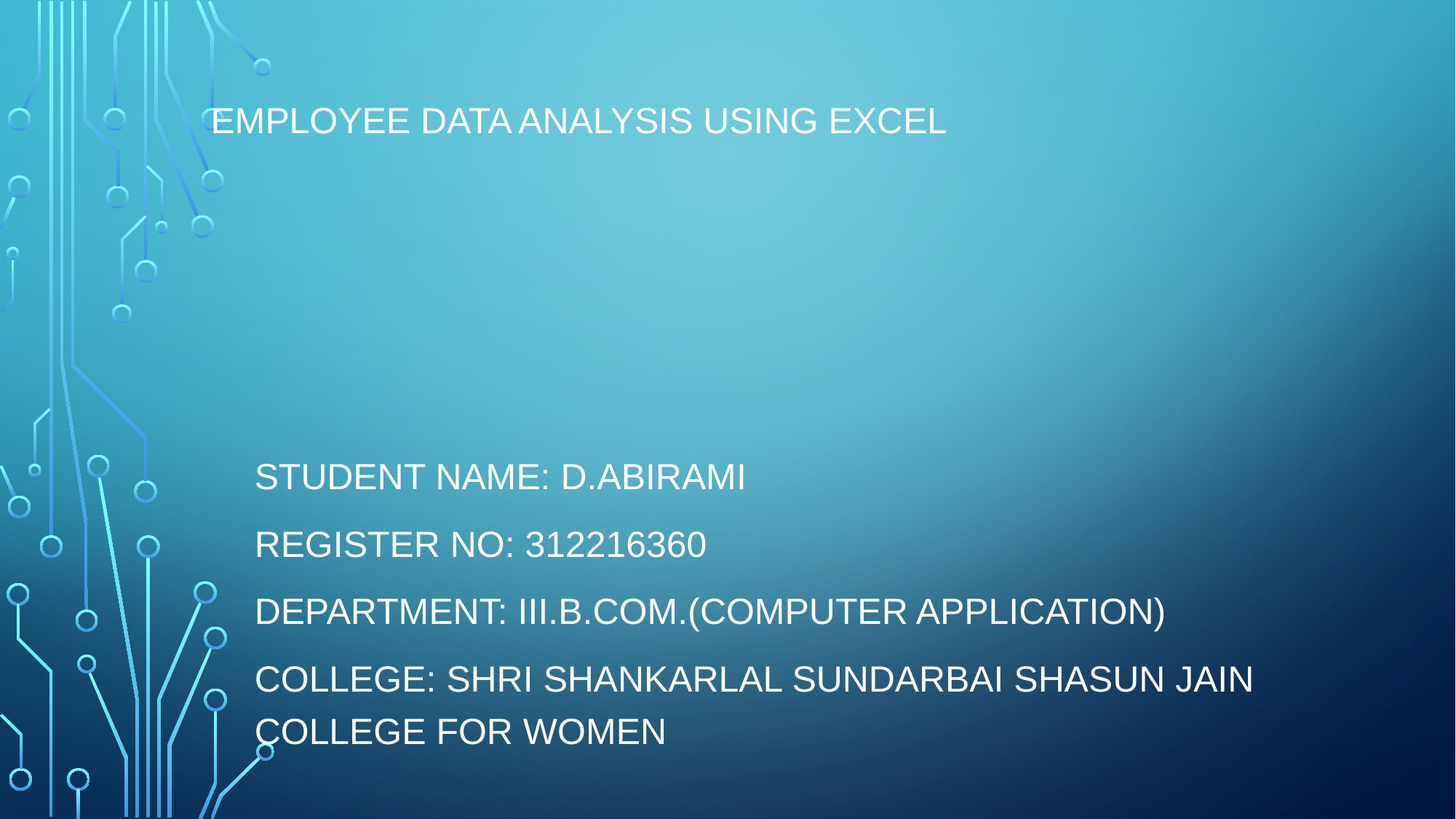

# EMPLOYEE DATA ANALYSIS USING EXCEL
STUDENT NAME: D.ABIRAMI
REGISTER NO: 312216360
DEPARTMENT: III.B.COM.(Computer application)
COLLEGE: SHRI SHANKARLAL SUNDARBAI SHASUN JAIN COLLEGE FOR WOMEN